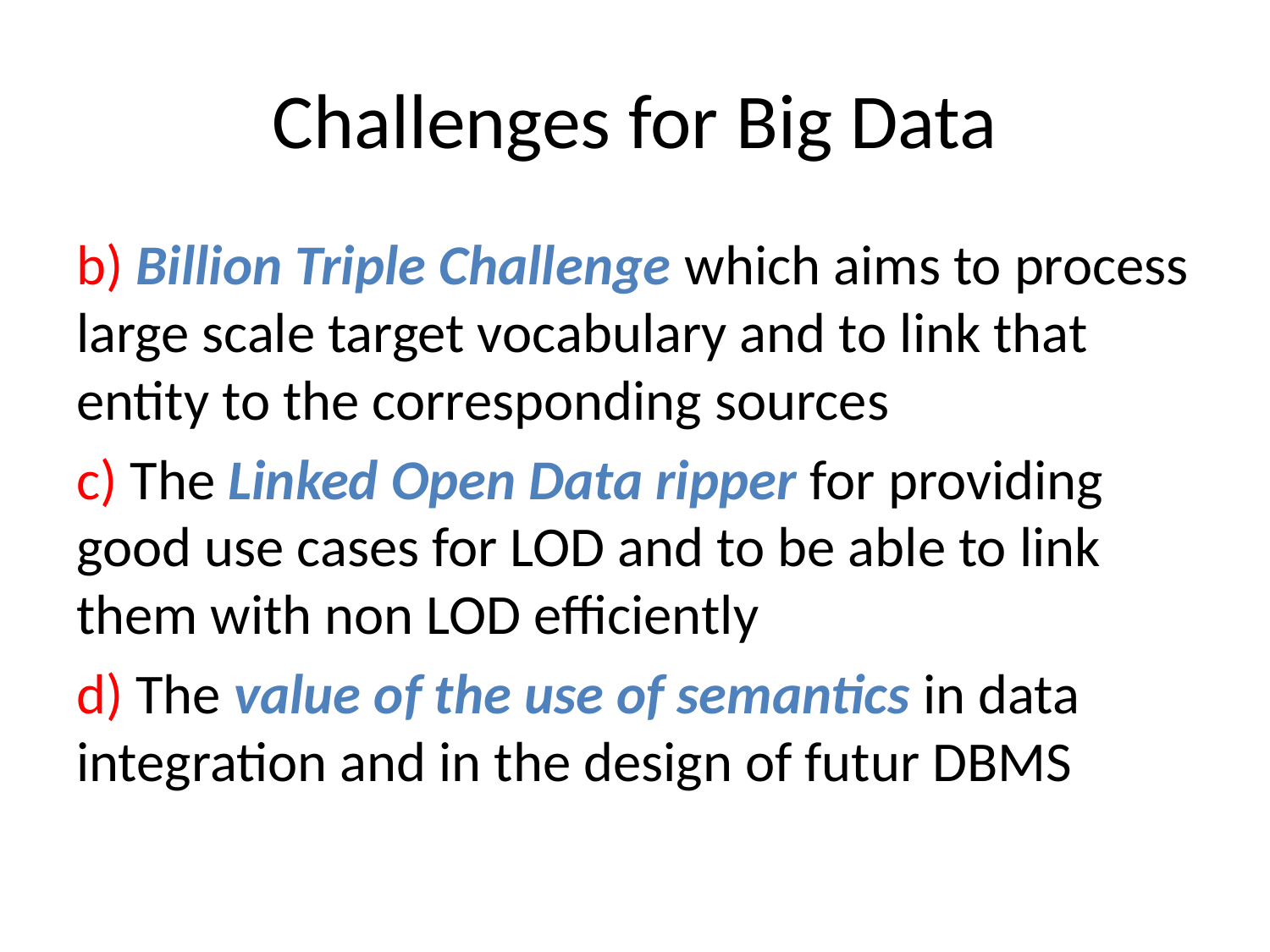

# Challenges for Big Data
b) Billion Triple Challenge which aims to process large scale target vocabulary and to link that entity to the corresponding sources
c) The Linked Open Data ripper for providing good use cases for LOD and to be able to link them with non LOD efficiently
d) The value of the use of semantics in data integration and in the design of futur DBMS